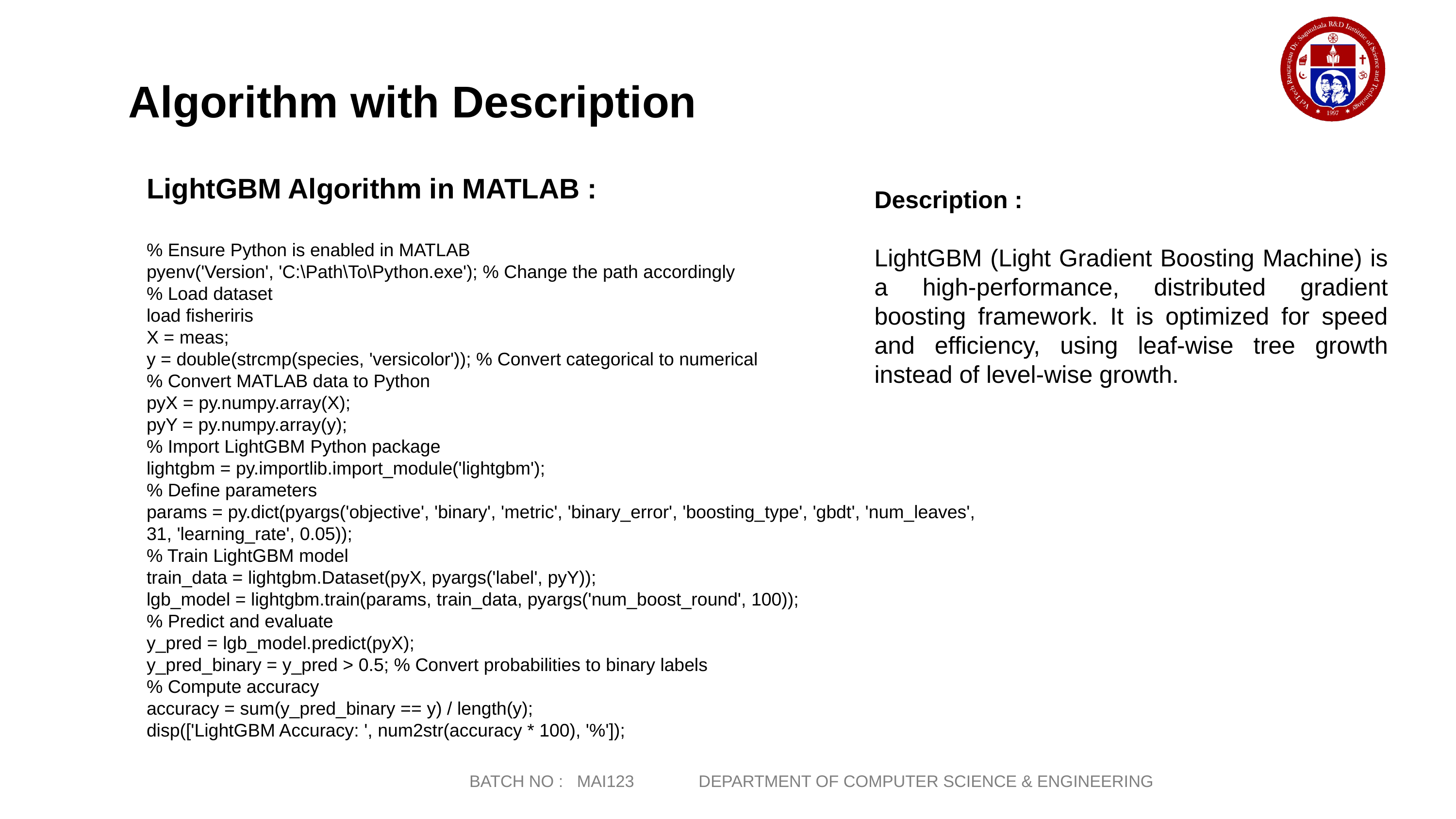

Algorithm with Description
LightGBM Algorithm in MATLAB :

% Ensure Python is enabled in MATLAB
pyenv('Version', 'C:\Path\To\Python.exe'); % Change the path accordingly
% Load dataset
load fisheriris
X = meas;
y = double(strcmp(species, 'versicolor')); % Convert categorical to numerical
% Convert MATLAB data to Python
pyX = py.numpy.array(X);
pyY = py.numpy.array(y);
% Import LightGBM Python package
lightgbm = py.importlib.import_module('lightgbm');
% Define parameters
params = py.dict(pyargs('objective', 'binary', 'metric', 'binary_error', 'boosting_type', 'gbdt', 'num_leaves', 31, 'learning_rate', 0.05));
% Train LightGBM model
train_data = lightgbm.Dataset(pyX, pyargs('label', pyY));
lgb_model = lightgbm.train(params, train_data, pyargs('num_boost_round', 100));
% Predict and evaluate
y_pred = lgb_model.predict(pyX);
y_pred_binary = y_pred > 0.5; % Convert probabilities to binary labels
% Compute accuracy
accuracy = sum(y_pred_binary == y) / length(y);
disp(['LightGBM Accuracy: ', num2str(accuracy * 100), '%']);

Description :

LightGBM (Light Gradient Boosting Machine) is a high-performance, distributed gradient boosting framework. It is optimized for speed and efficiency, using leaf-wise tree growth instead of level-wise growth.

BATCH NO :   MAI123              DEPARTMENT OF COMPUTER SCIENCE & ENGINEERING
12